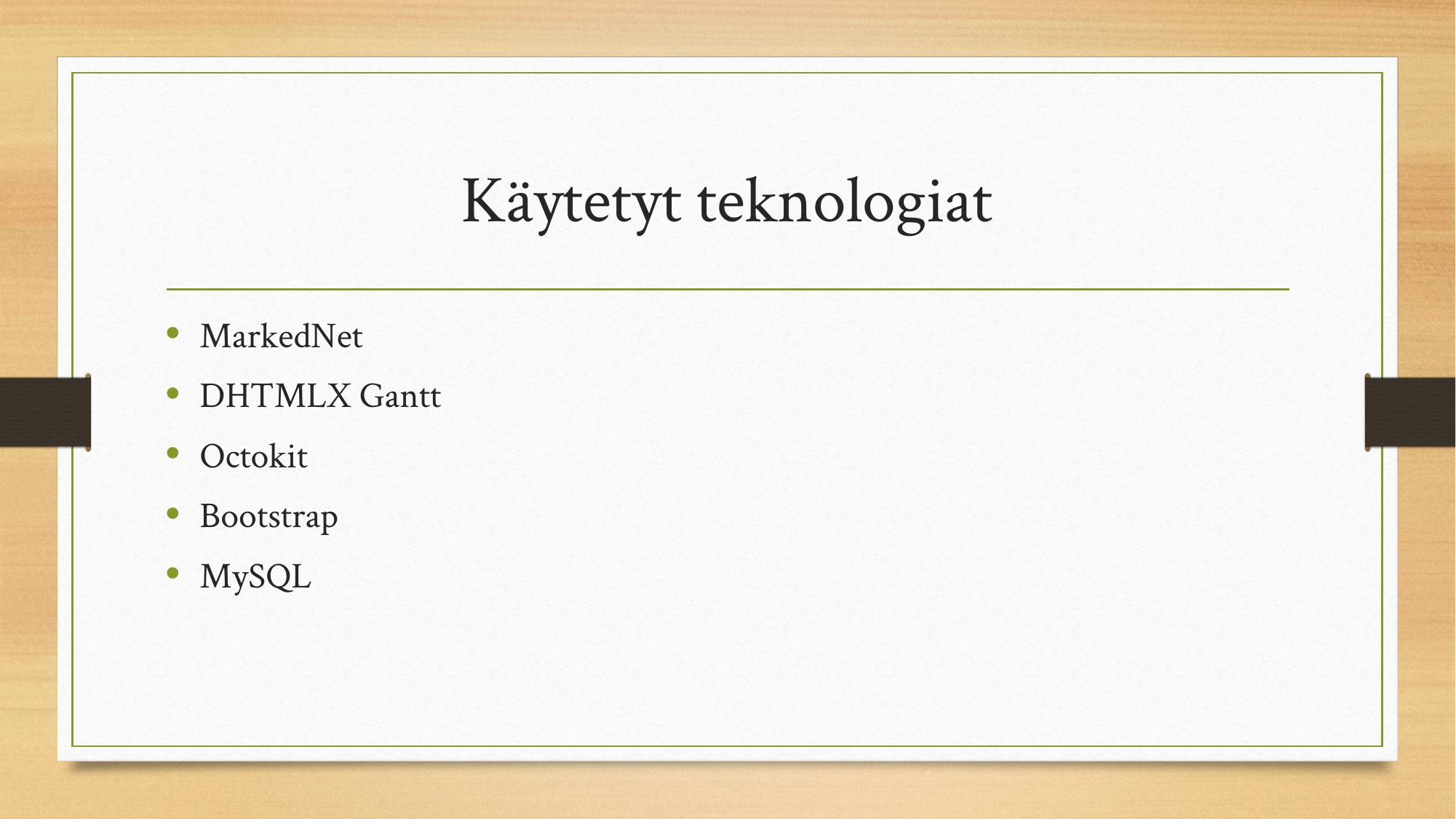

# Käytetyt teknologiat
MarkedNet
DHTMLX Gantt
Octokit
Bootstrap
MySQL